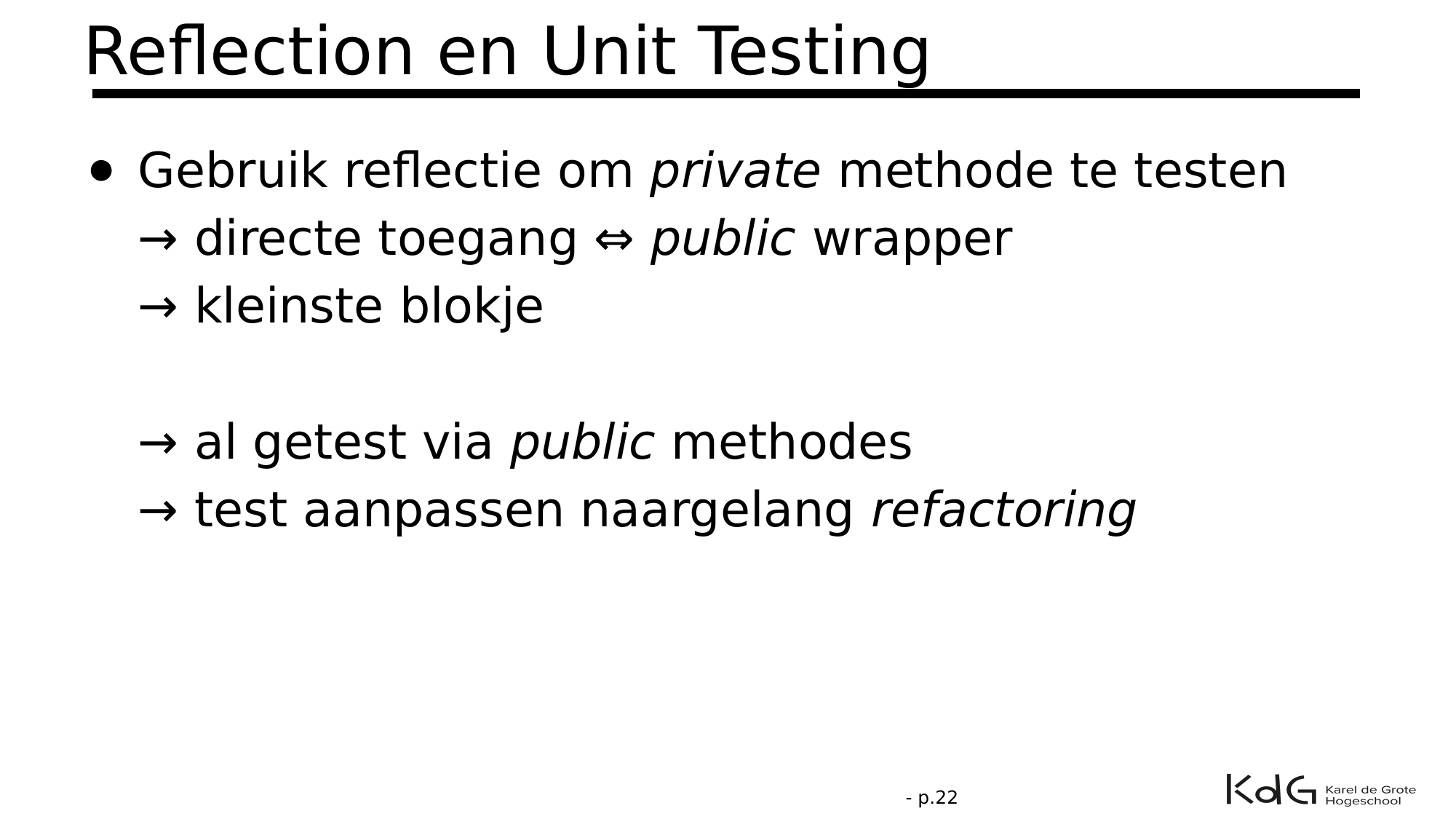

# Reflection en Unit Testing
Gebruik reflectie om private methode te testen
→ directe toegang ⇔ public wrapper
→ kleinste blokje

→ al getest via public methodes
→ test aanpassen naargelang refactoring

- p.22